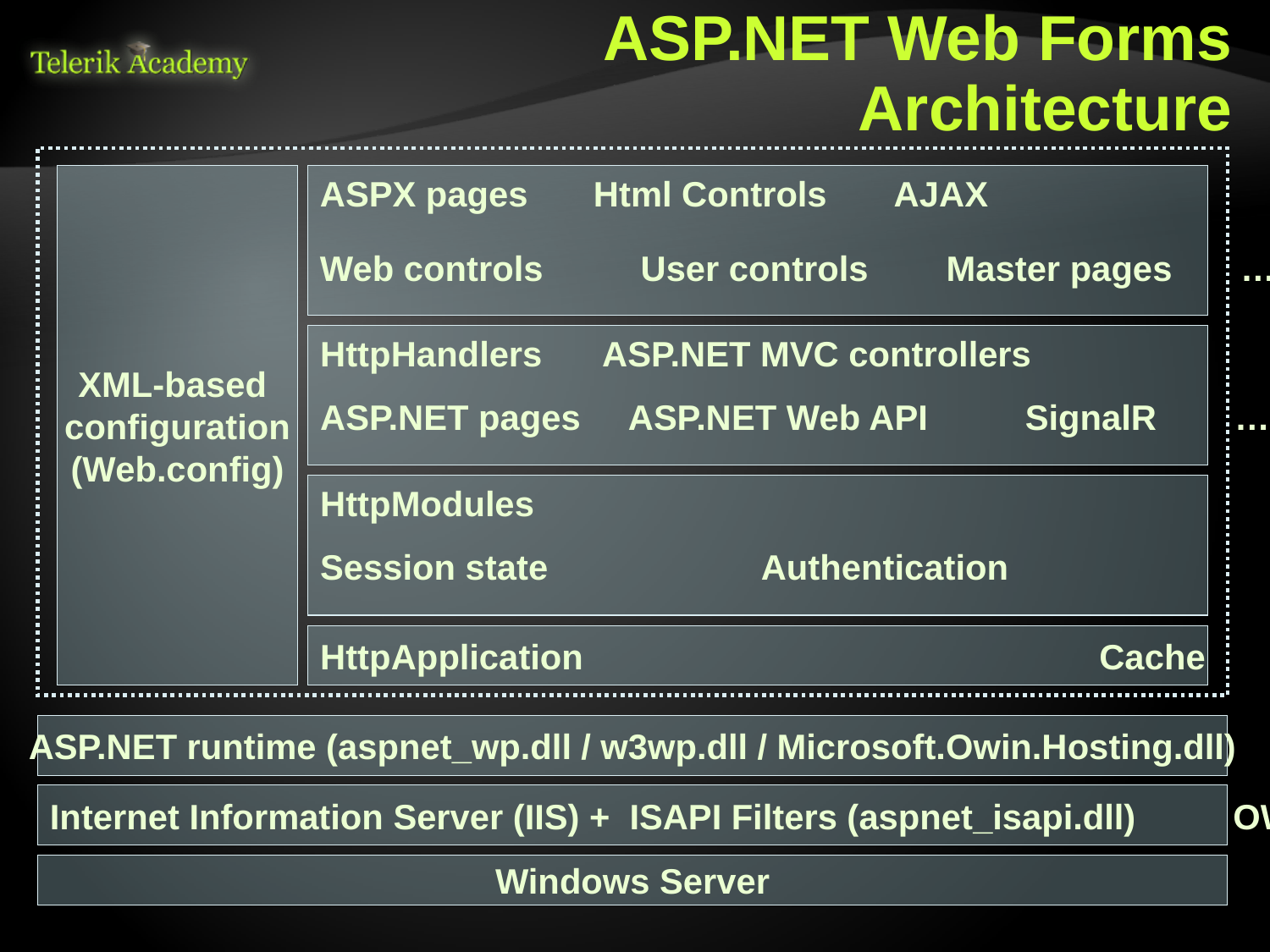

# ASP.NET Web Forms Architecture

XML-based
configuration
(Web.config)
ASPX pages	  Html Controls       AJAX
Web controls          User controls        Master pages       …
HttpHandlers	   ASP.NET MVC controllers
ASP.NET pages     ASP.NET Web API          SignalR        …
HttpModules
Session state                      Authentication                           …
HttpApplication                                                     Cache
ASP.NET runtime (aspnet_wp.dll / w3wp.dll / Microsoft.Owin.Hosting.dll)
Internet Information Server (IIS) +  ISAPI Filters (aspnet_isapi.dll)          OWIN
Windows Server